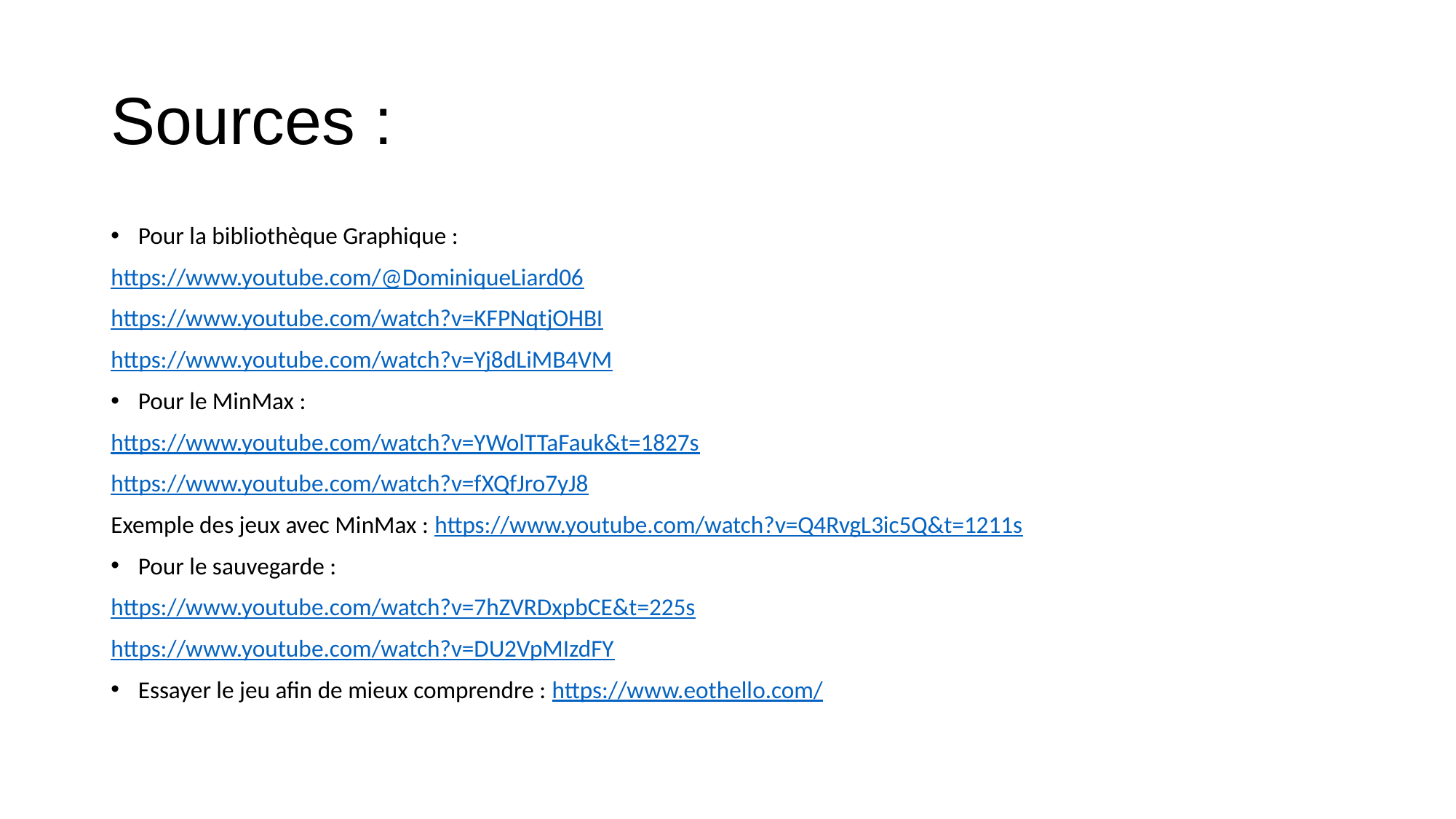

# Sources :
Pour la bibliothèque Graphique :
https://www.youtube.com/@DominiqueLiard06
https://www.youtube.com/watch?v=KFPNqtjOHBI
https://www.youtube.com/watch?v=Yj8dLiMB4VM
Pour le MinMax :
https://www.youtube.com/watch?v=YWolTTaFauk&t=1827s
https://www.youtube.com/watch?v=fXQfJro7yJ8
Exemple des jeux avec MinMax : https://www.youtube.com/watch?v=Q4RvgL3ic5Q&t=1211s
Pour le sauvegarde :
https://www.youtube.com/watch?v=7hZVRDxpbCE&t=225s
https://www.youtube.com/watch?v=DU2VpMIzdFY
Essayer le jeu afin de mieux comprendre : https://www.eothello.com/